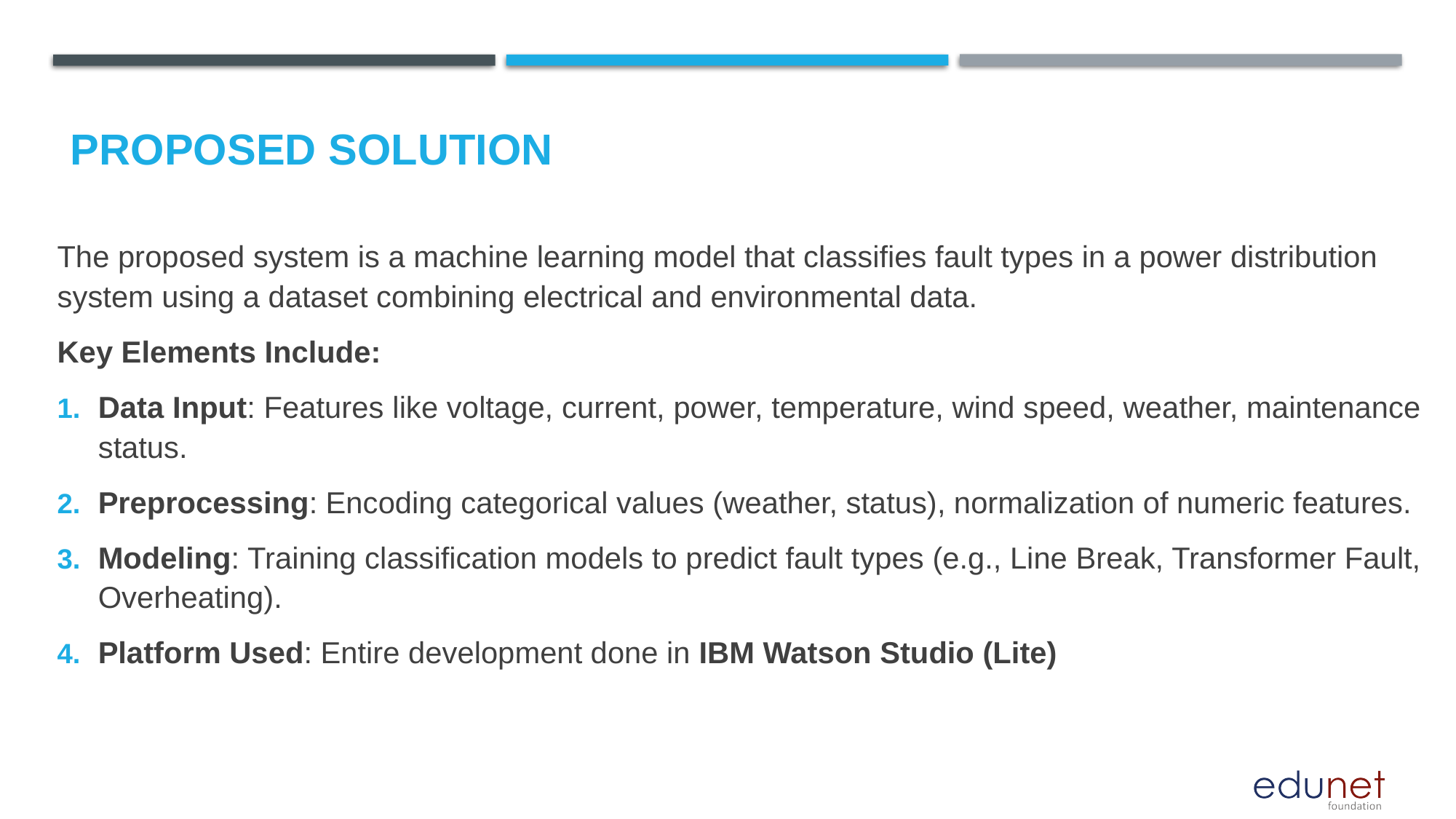

# Proposed Solution
The proposed system is a machine learning model that classifies fault types in a power distribution system using a dataset combining electrical and environmental data.
Key Elements Include:
Data Input: Features like voltage, current, power, temperature, wind speed, weather, maintenance status.
Preprocessing: Encoding categorical values (weather, status), normalization of numeric features.
Modeling: Training classification models to predict fault types (e.g., Line Break, Transformer Fault, Overheating).
Platform Used: Entire development done in IBM Watson Studio (Lite)